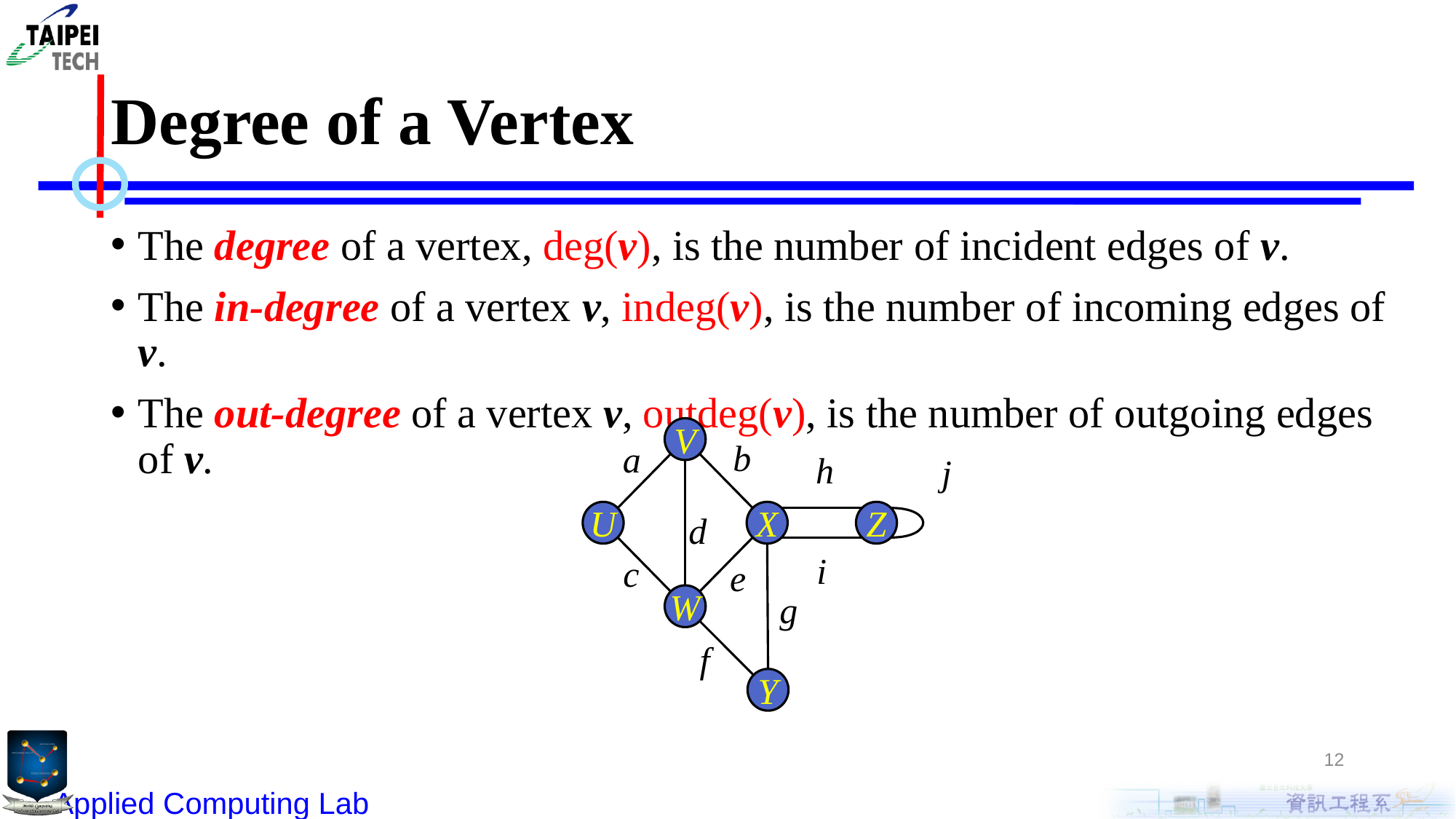

# Degree of a Vertex
The degree of a vertex, deg(v), is the number of incident edges of v.
The in-degree of a vertex v, indeg(v), is the number of incoming edges of v.
The out-degree of a vertex v, outdeg(v), is the number of outgoing edges of v.
V
b
a
h
j
U
X
Z
d
i
c
e
g
W
f
Y
12